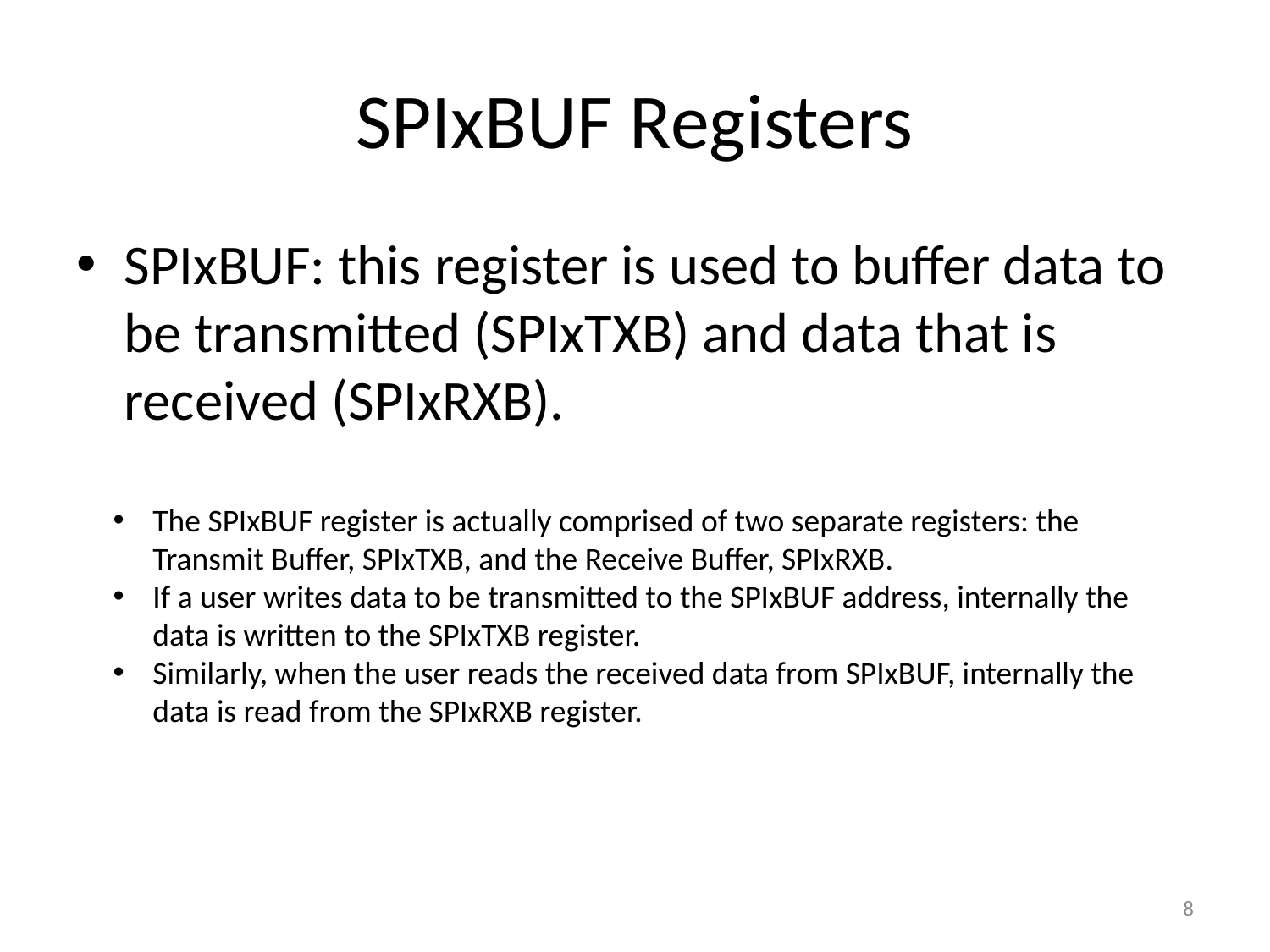

# SPIxBUF Registers
SPIxBUF: this register is used to buffer data to be transmitted (SPIxTXB) and data that is received (SPIxRXB).
The SPIxBUF register is actually comprised of two separate registers: the Transmit Buffer, SPIxTXB, and the Receive Buffer, SPIxRXB.
If a user writes data to be transmitted to the SPIxBUF address, internally the data is written to the SPIxTXB register.
Similarly, when the user reads the received data from SPIxBUF, internally the data is read from the SPIxRXB register.

8